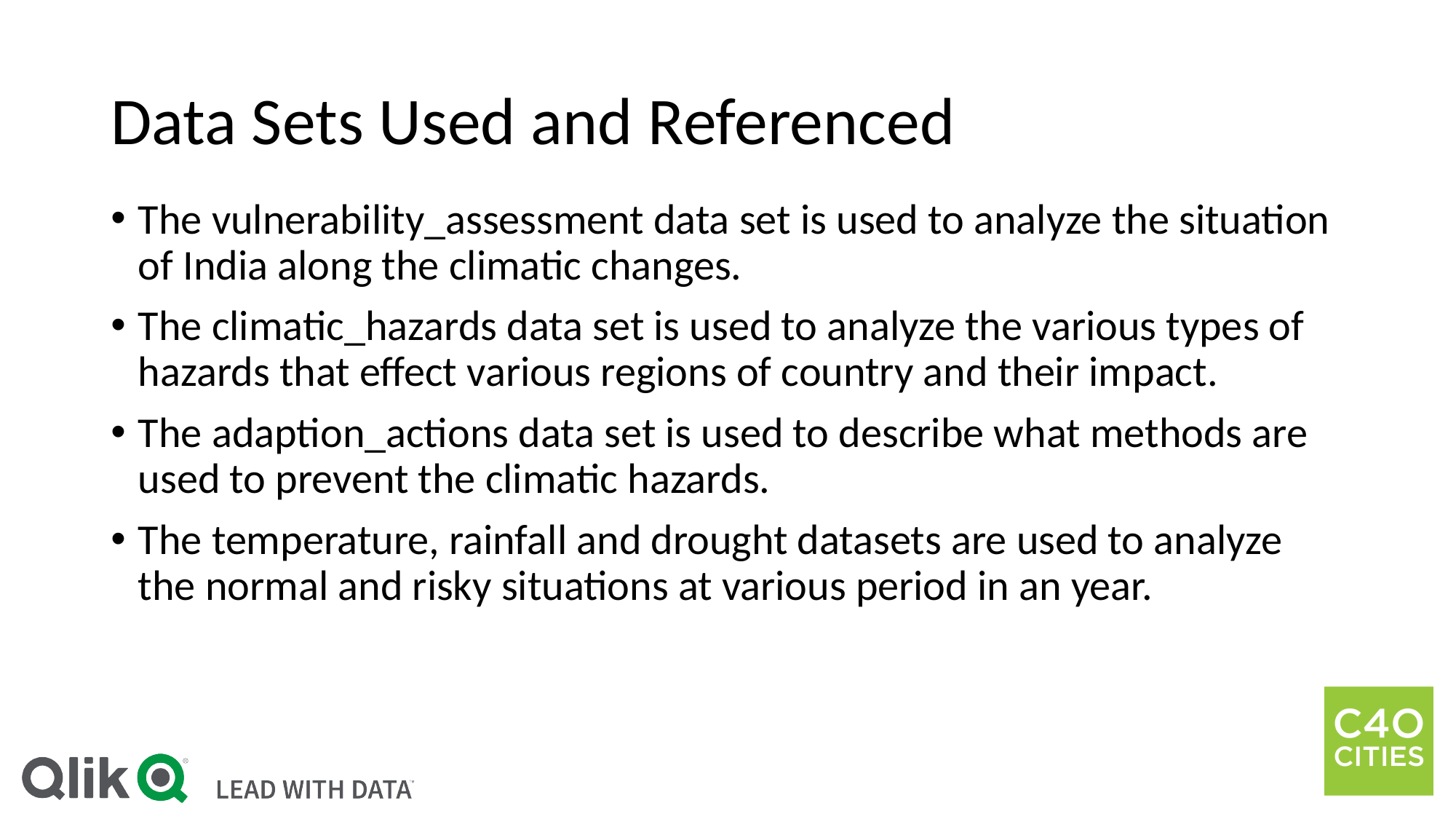

# Data Sets Used and Referenced
The vulnerability_assessment data set is used to analyze the situation of India along the climatic changes.
The climatic_hazards data set is used to analyze the various types of hazards that effect various regions of country and their impact.
The adaption_actions data set is used to describe what methods are used to prevent the climatic hazards.
The temperature, rainfall and drought datasets are used to analyze the normal and risky situations at various period in an year.